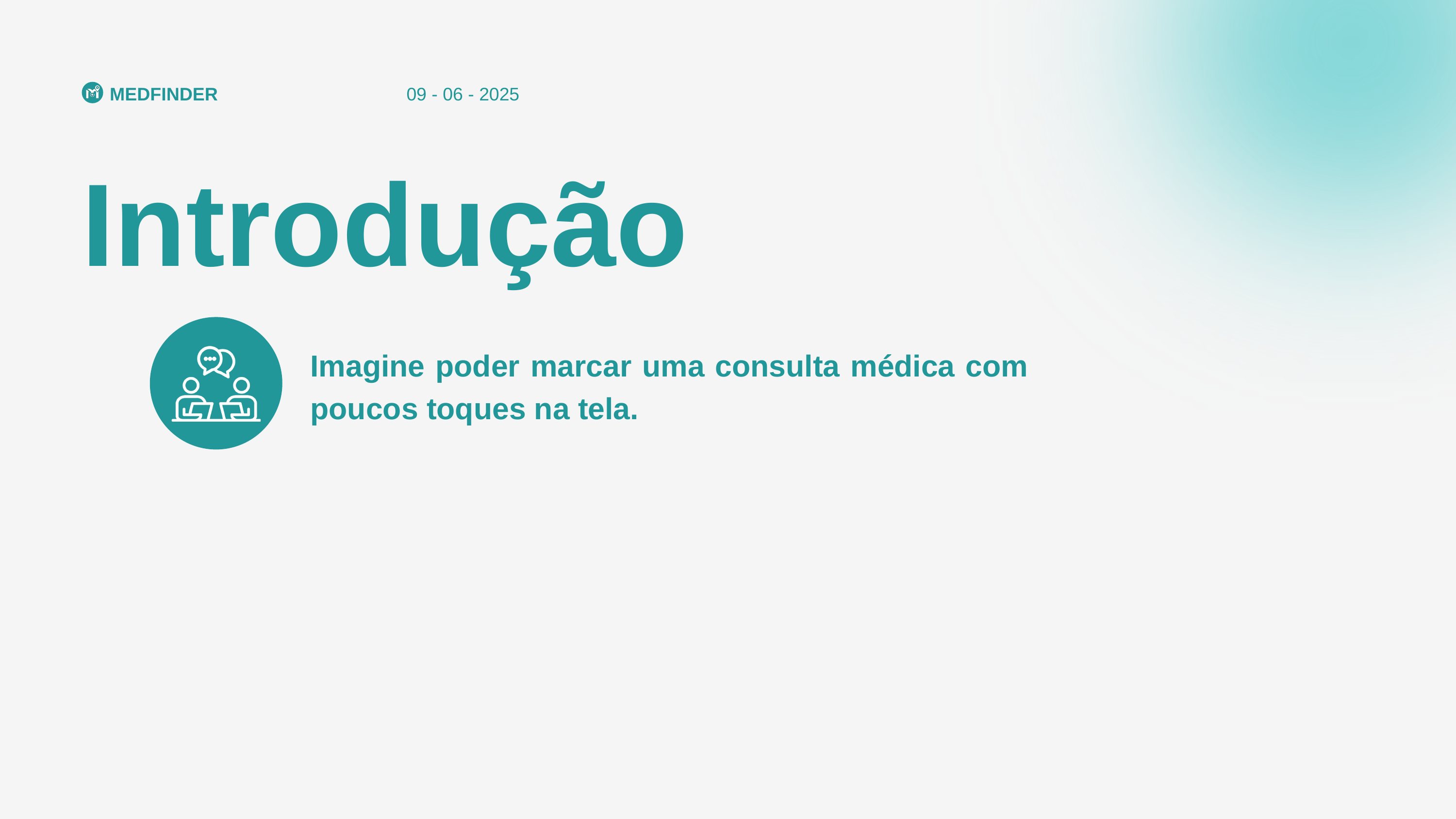

MEDFINDER
09 - 06 - 2025

Introdução

Imagine poder marcar uma consulta médica com poucos toques na tela.